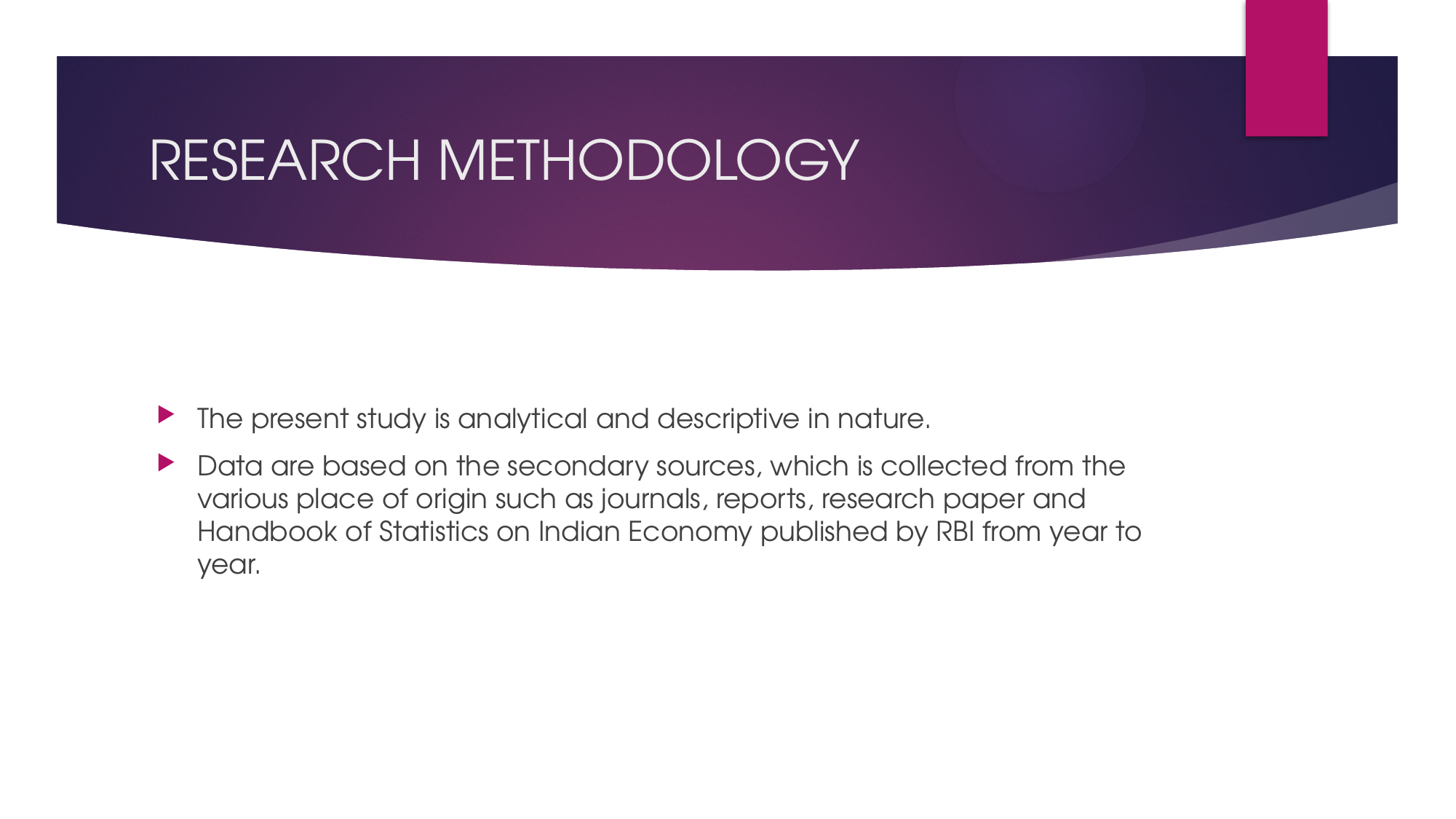

# RESEARCH METHODOLOGY
The present study is analytical and descriptive in nature.
Data are based on the secondary sources, which is collected from the various place of origin such as journals, reports, research paper and Handbook of Statistics on Indian Economy published by RBI from year to year.